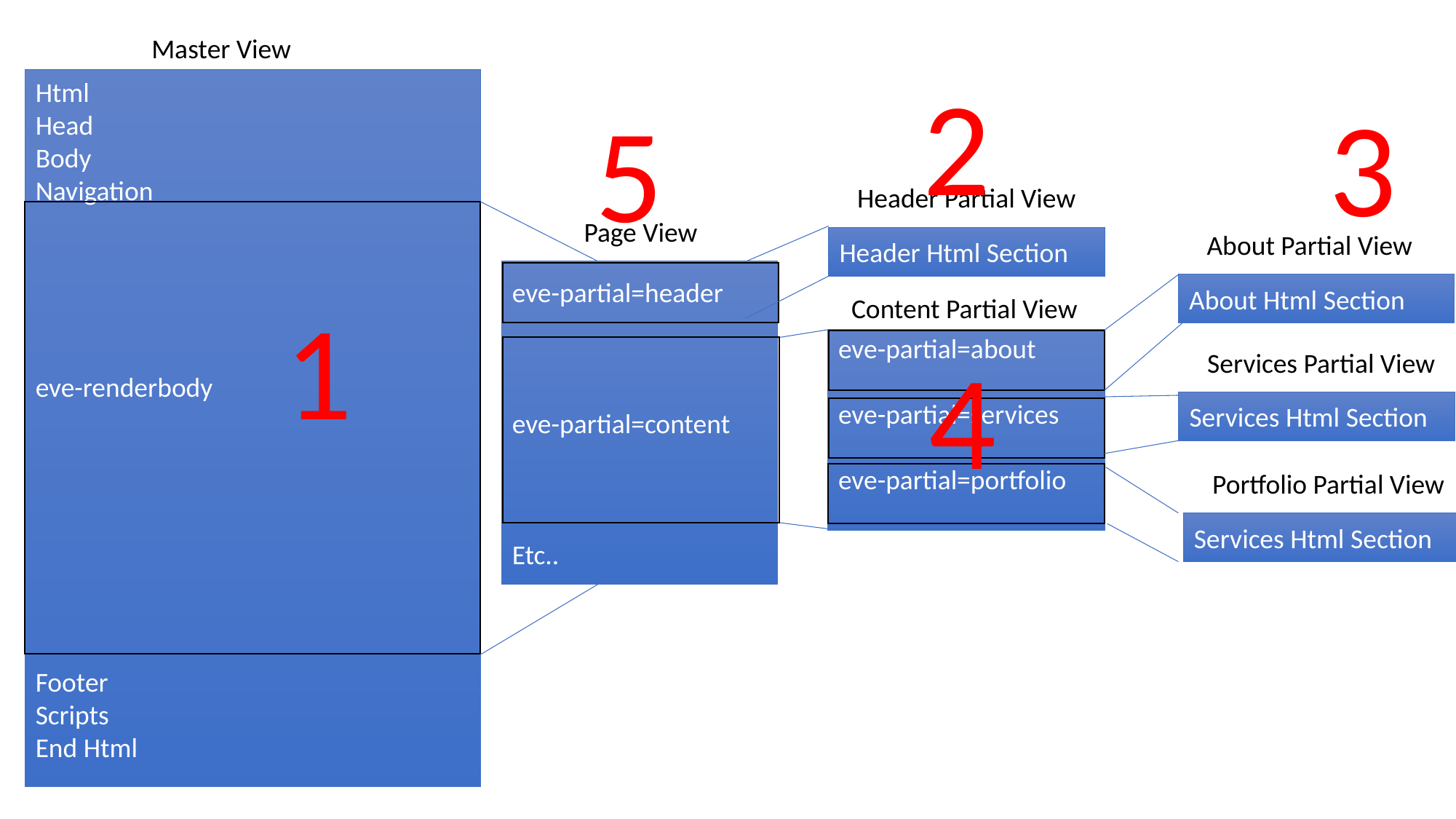

Master View
2
Html
Head
Body
Navigation

eve-renderbody

Footer
Scripts
End Html
3
5
Header Partial View
Header Html Section

Page View
About Partial View
About Html Section
eve-partial=header

eve-partial=content

Etc..

1
Content Partial View
eve-partial=about

eve-partial=services

eve-partial=portfolio

4

Services Partial View
Services Html Section

Portfolio Partial View
Services Html Section